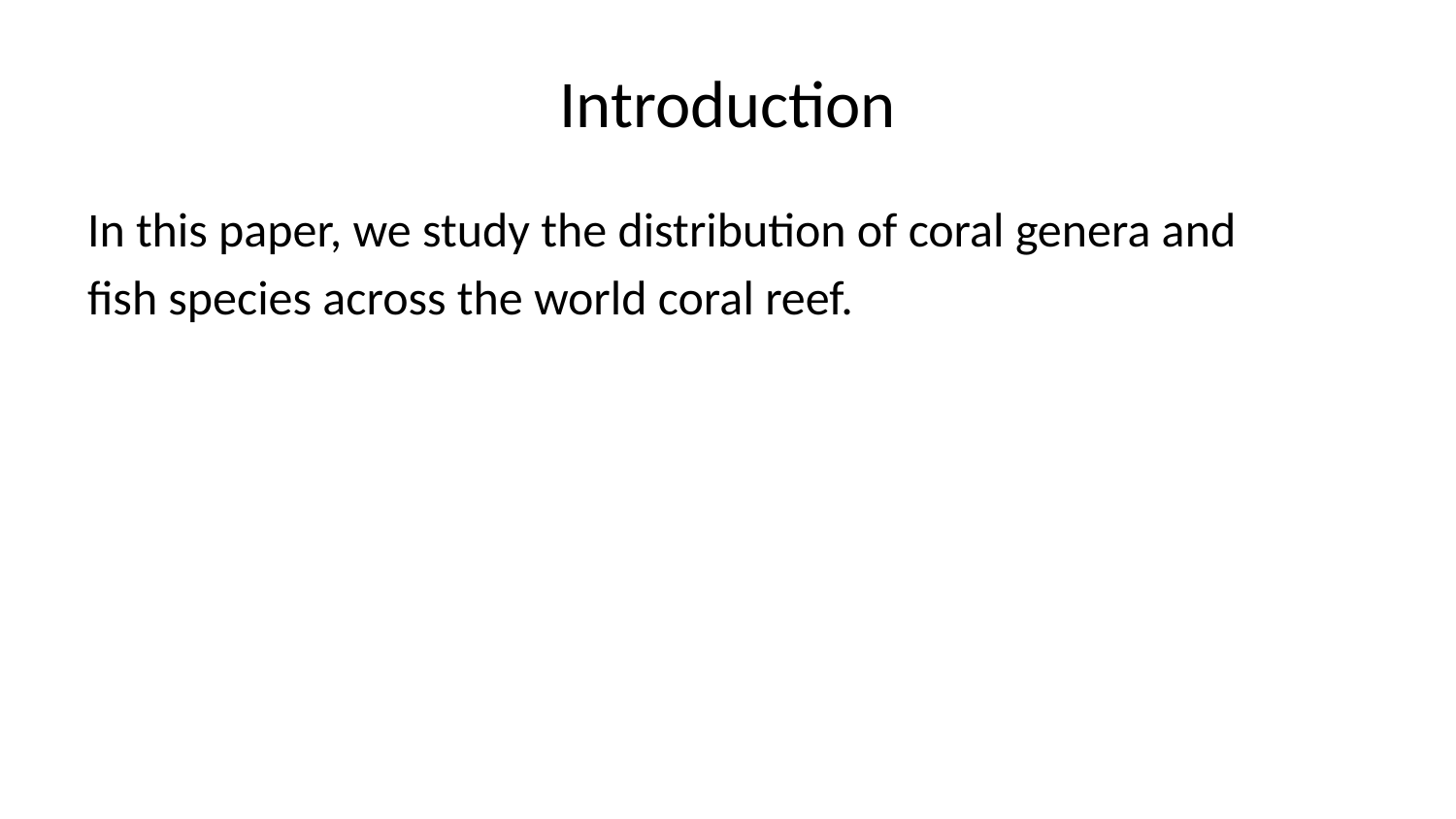

# Introduction
In this paper, we study the distribution of coral genera and
fish species across the world coral reef.